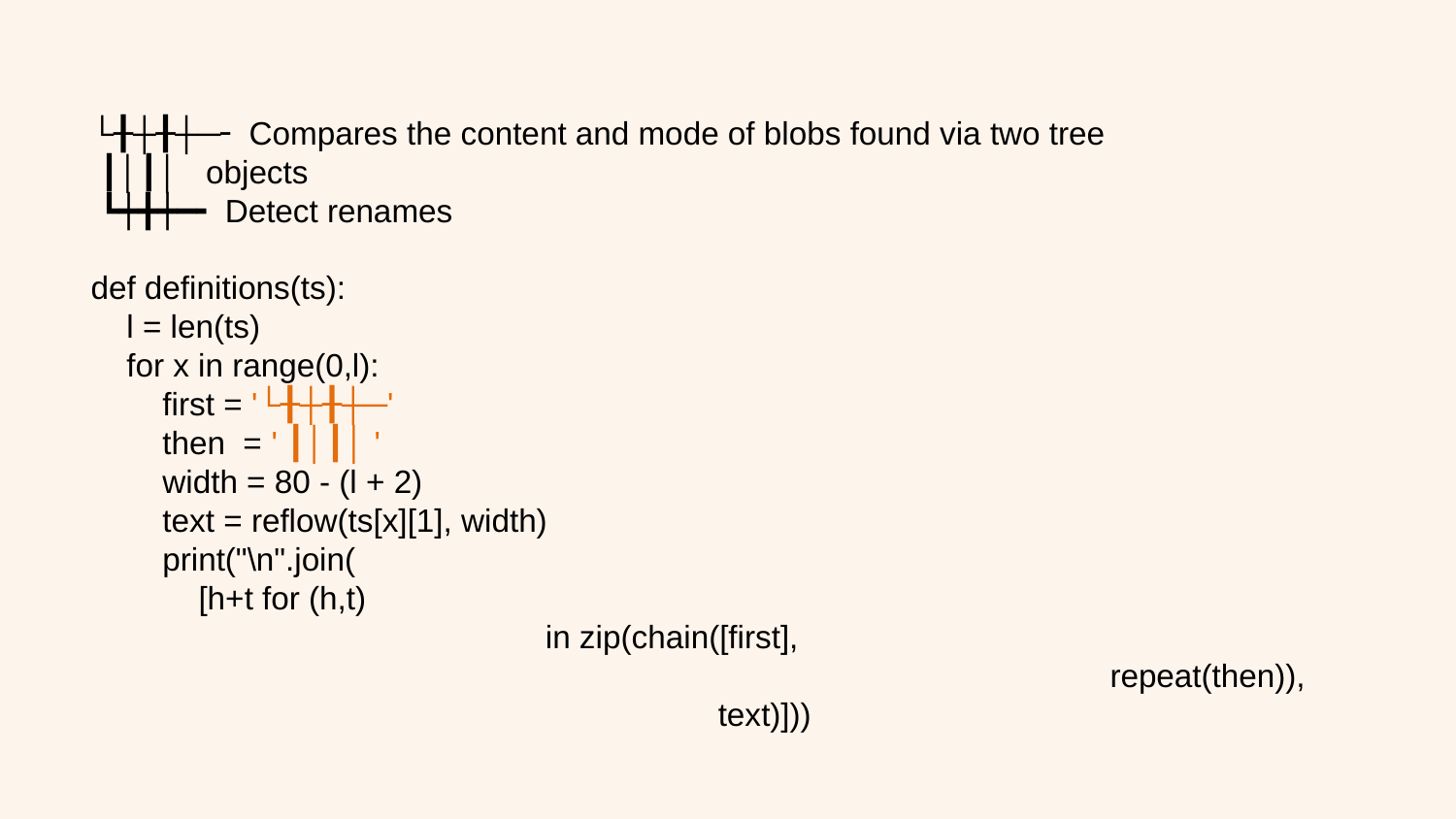

└╂┼╂┼─╴ Compares the content and mode of blobs found via two tree
 ┃│┃│   objects
 ┗┿╋┿━╸ Detect renames

def definitions(ts):
    l = len(ts)
    for x in range(0,l):
        first = '└╂┼╂┼─'
        then  = ' ┃│┃│ '
        width = 80 - (l + 2)
        text = reflow(ts[x][1], width)
        print("\n".join(
            [h+t for (h,t)
			  in zip(chain([first],
							repeat(then)),
				     text)]))